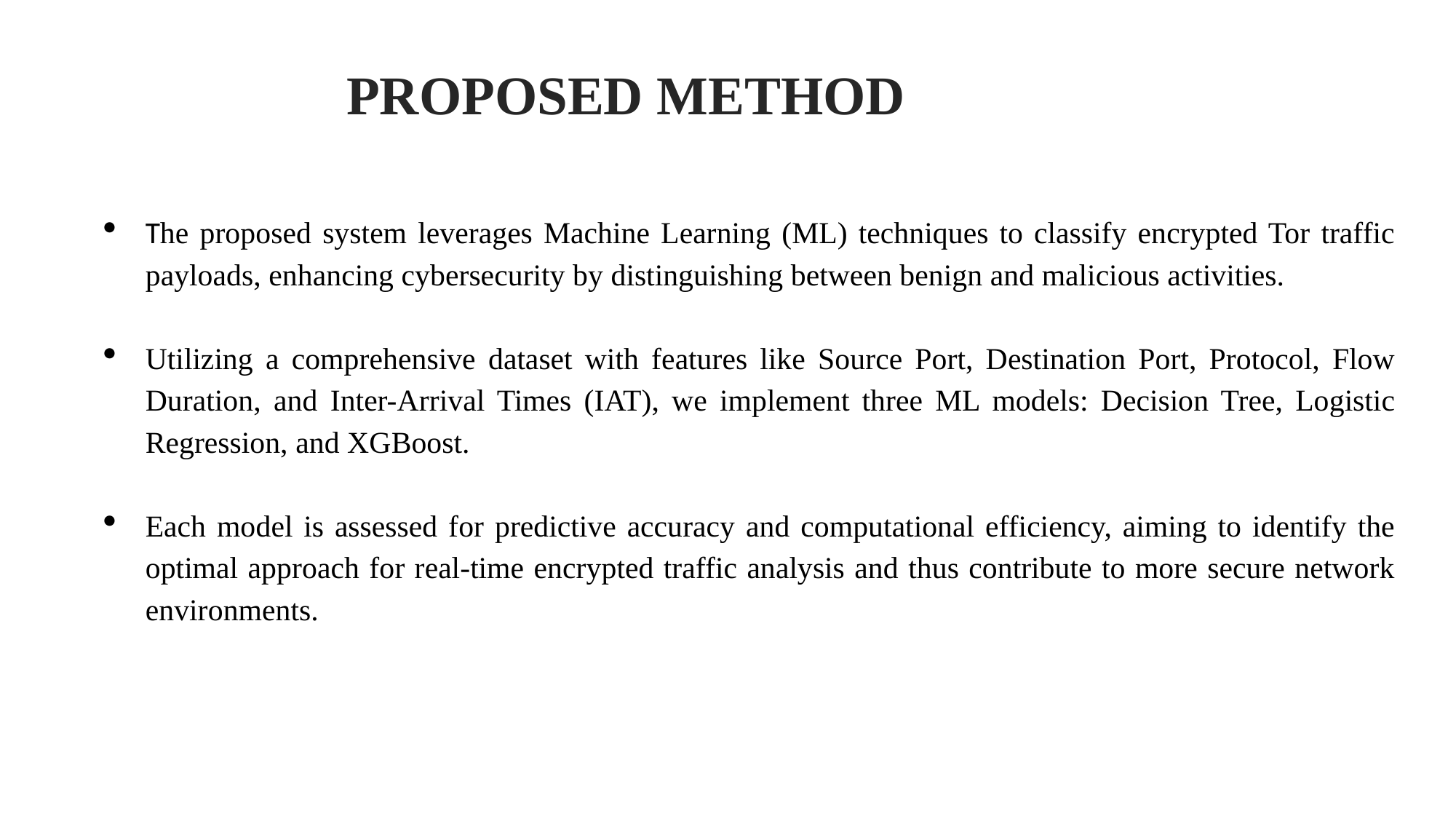

PROPOSED METHOD
The proposed system leverages Machine Learning (ML) techniques to classify encrypted Tor traffic payloads, enhancing cybersecurity by distinguishing between benign and malicious activities.

Utilizing a comprehensive dataset with features like Source Port, Destination Port, Protocol, Flow Duration, and Inter-Arrival Times (IAT), we implement three ML models: Decision Tree, Logistic Regression, and XGBoost.

Each model is assessed for predictive accuracy and computational efficiency, aiming to identify the optimal approach for real-time encrypted traffic analysis and thus contribute to more secure network environments.